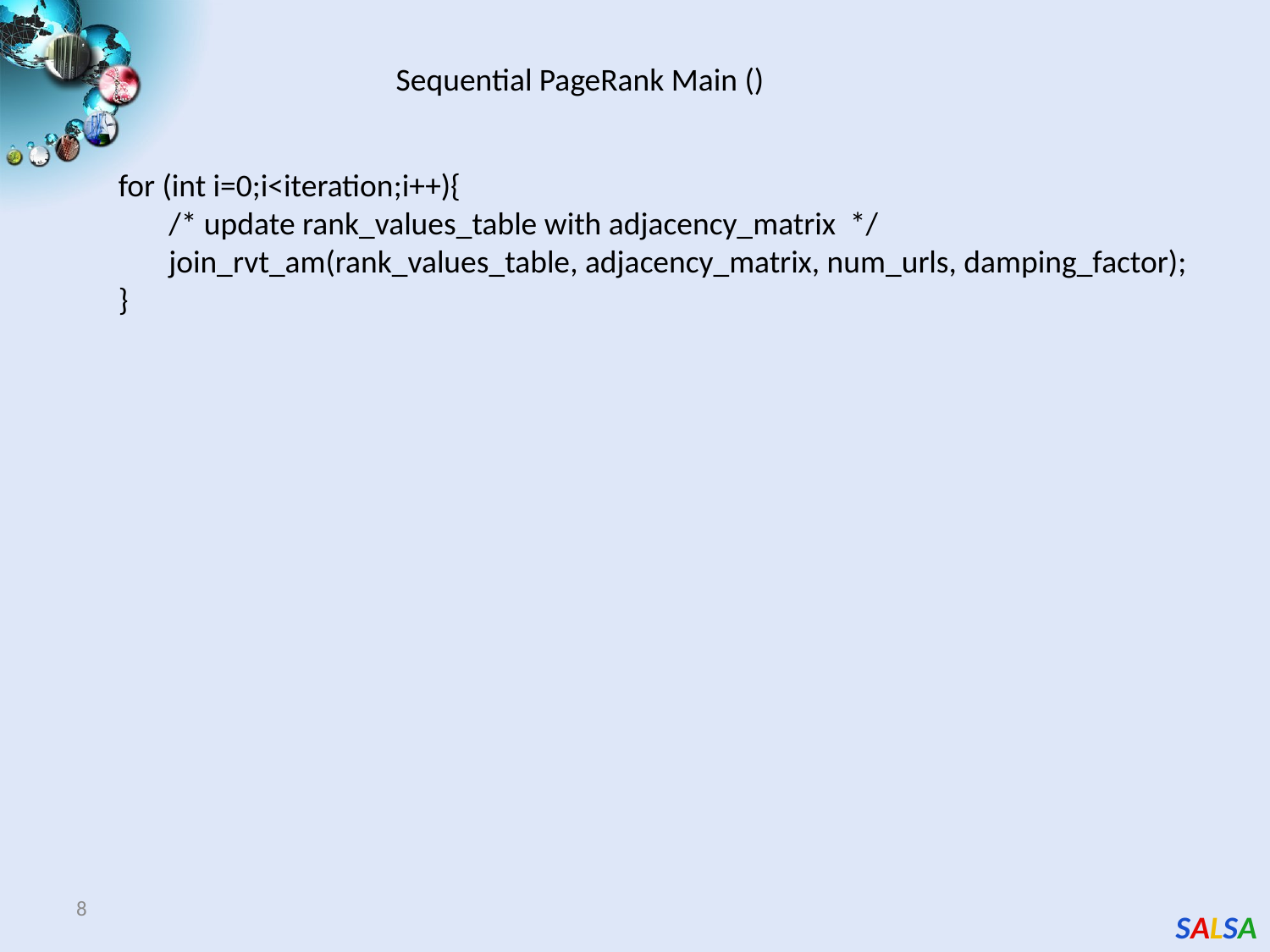

Sequential PageRank Main ()
for (int i=0;i<iteration;i++){
       /* update rank_values_table with adjacency_matrix  */
       join_rvt_am(rank_values_table, adjacency_matrix, num_urls, damping_factor);
}
8